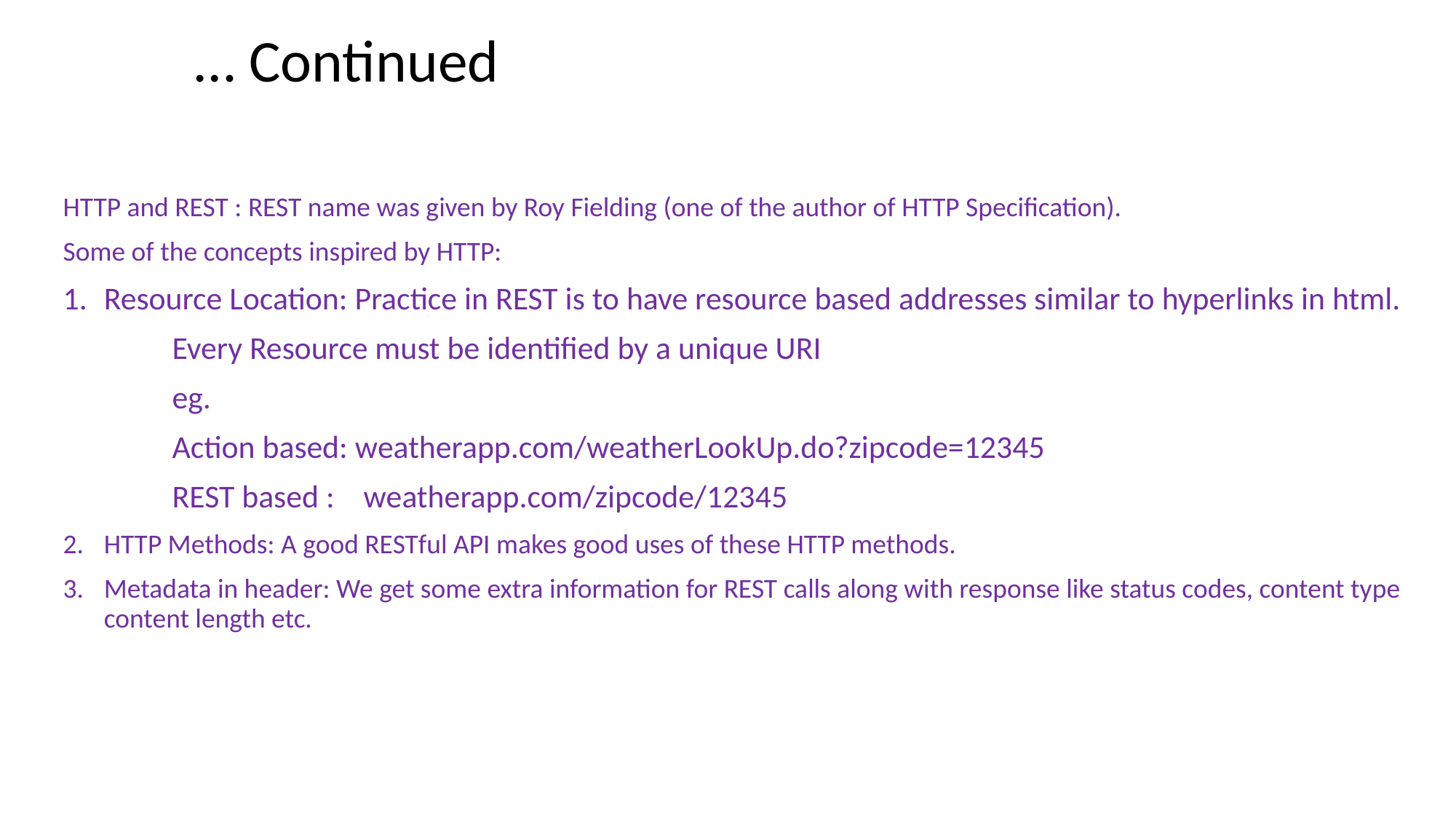

# … Continued
HTTP and REST : REST name was given by Roy Fielding (one of the author of HTTP Specification).
Some of the concepts inspired by HTTP:
Resource Location: Practice in REST is to have resource based addresses similar to hyperlinks in html.
	Every Resource must be identified by a unique URI
	eg.
	Action based: weatherapp.com/weatherLookUp.do?zipcode=12345
	REST based :    weatherapp.com/zipcode/12345
HTTP Methods: A good RESTful API makes good uses of these HTTP methods.
Metadata in header: We get some extra information for REST calls along with response like status codes, content type content length etc.